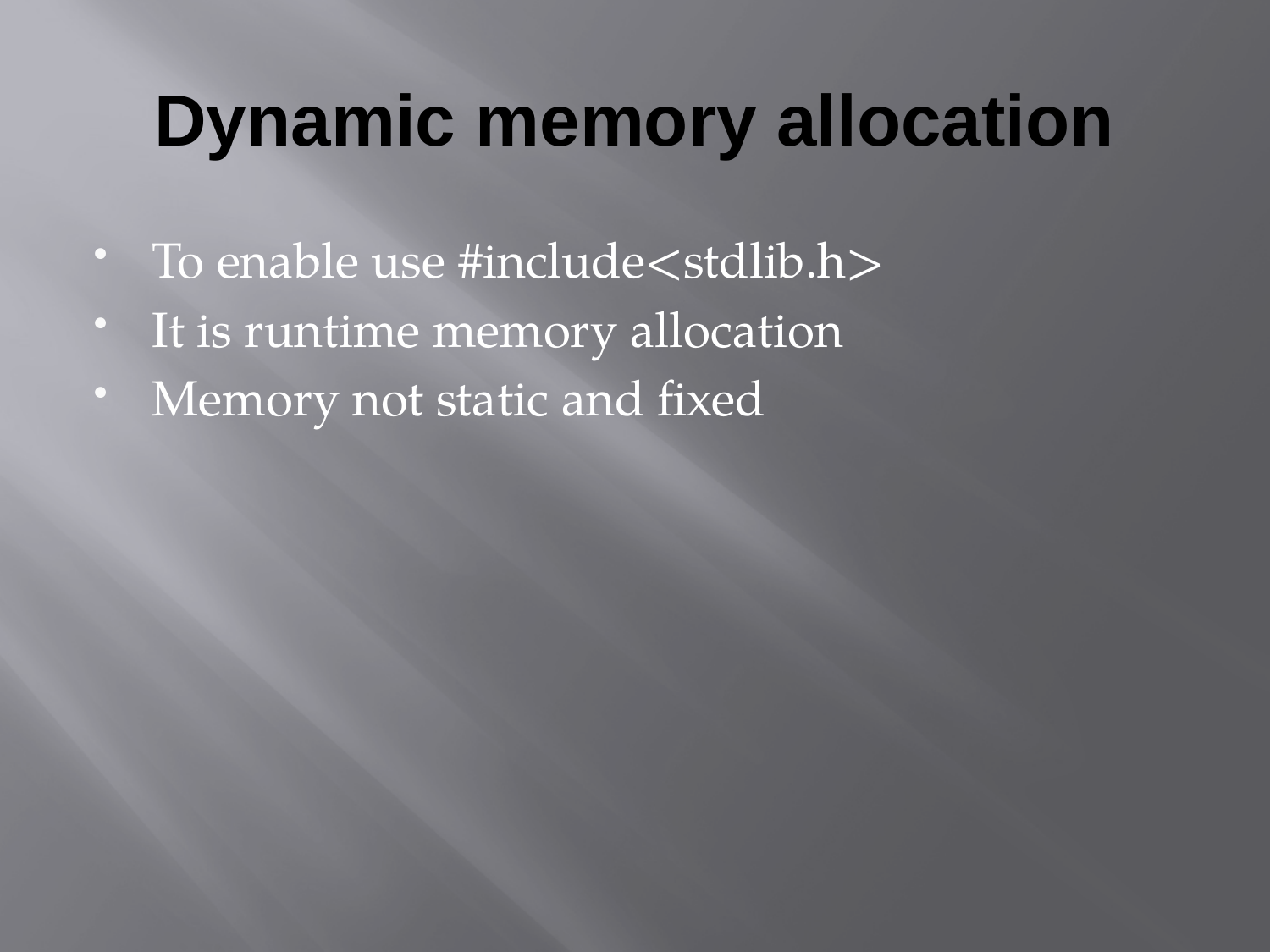

# Dynamic memory allocation
To enable use #include<stdlib.h>
It is runtime memory allocation
Memory not static and fixed